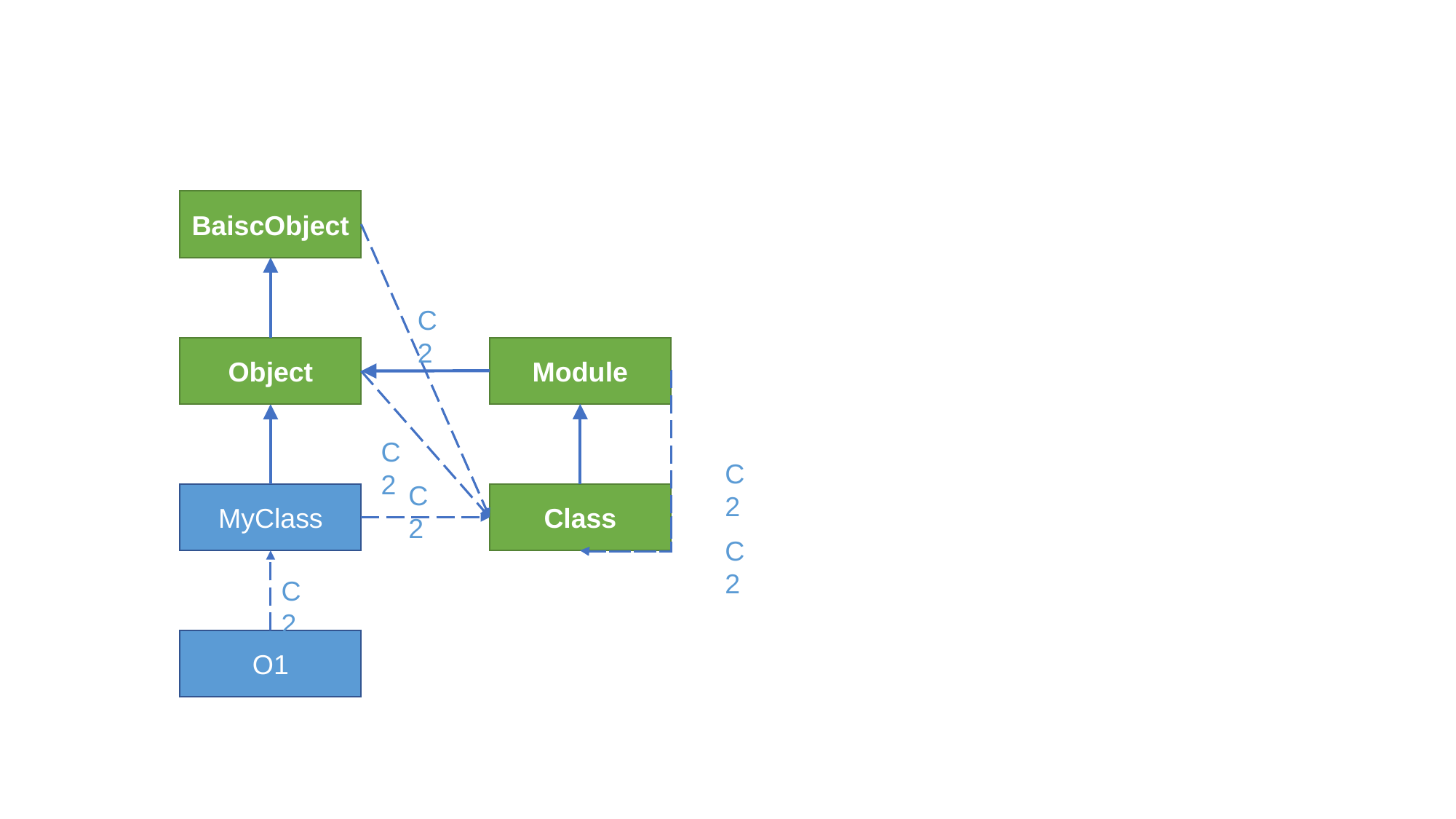

BaiscObject
C2
Module
Object
C2
C2
C2
MyClass
Class
C2
C2
O1